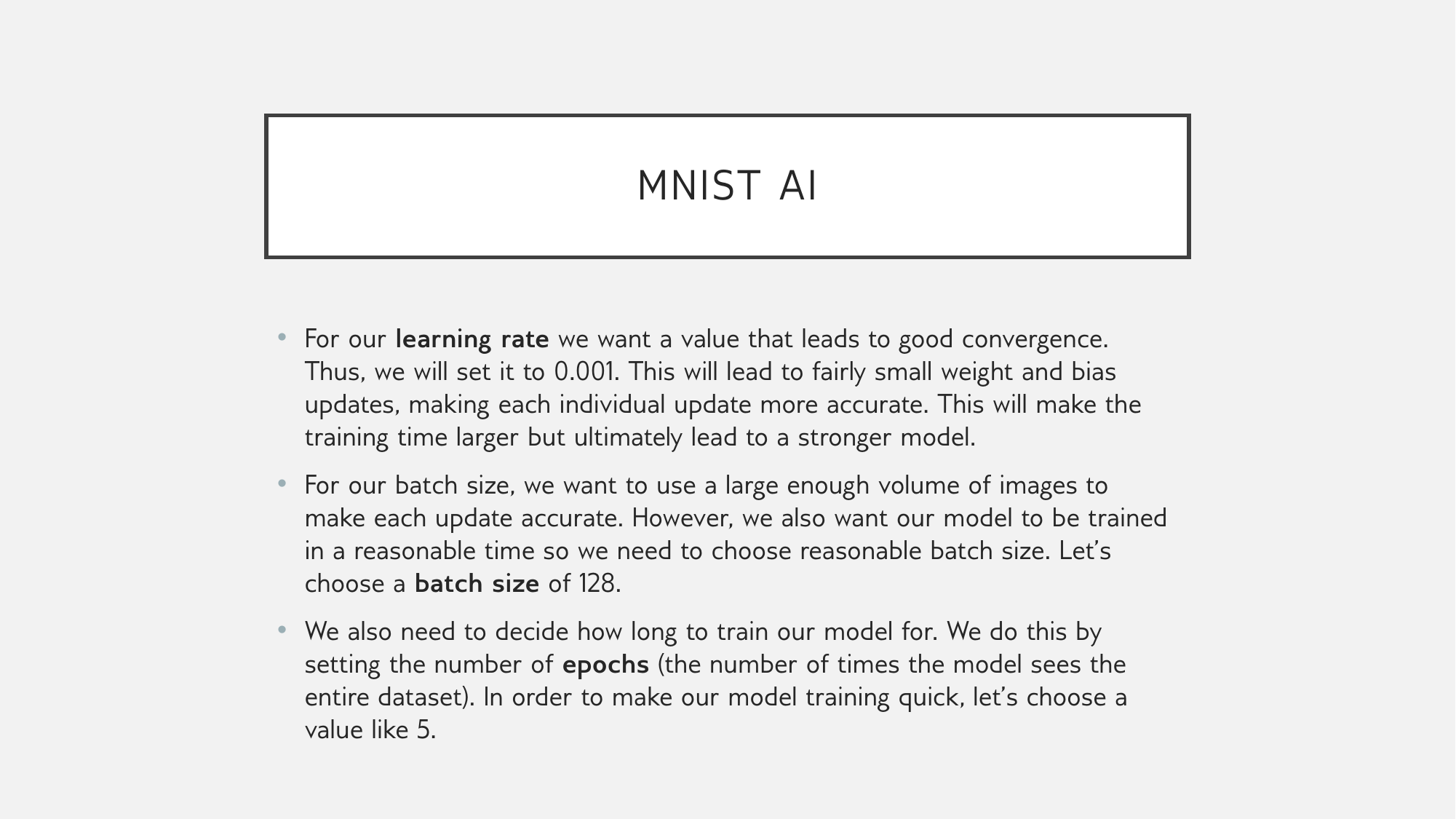

# MNIST AI
For our learning rate we want a value that leads to good convergence. Thus, we will set it to 0.001. This will lead to fairly small weight and bias updates, making each individual update more accurate. This will make the training time larger but ultimately lead to a stronger model.
For our batch size, we want to use a large enough volume of images to make each update accurate. However, we also want our model to be trained in a reasonable time so we need to choose reasonable batch size. Let’s choose a batch size of 128.
We also need to decide how long to train our model for. We do this by setting the number of epochs (the number of times the model sees the entire dataset). In order to make our model training quick, let’s choose a value like 5.